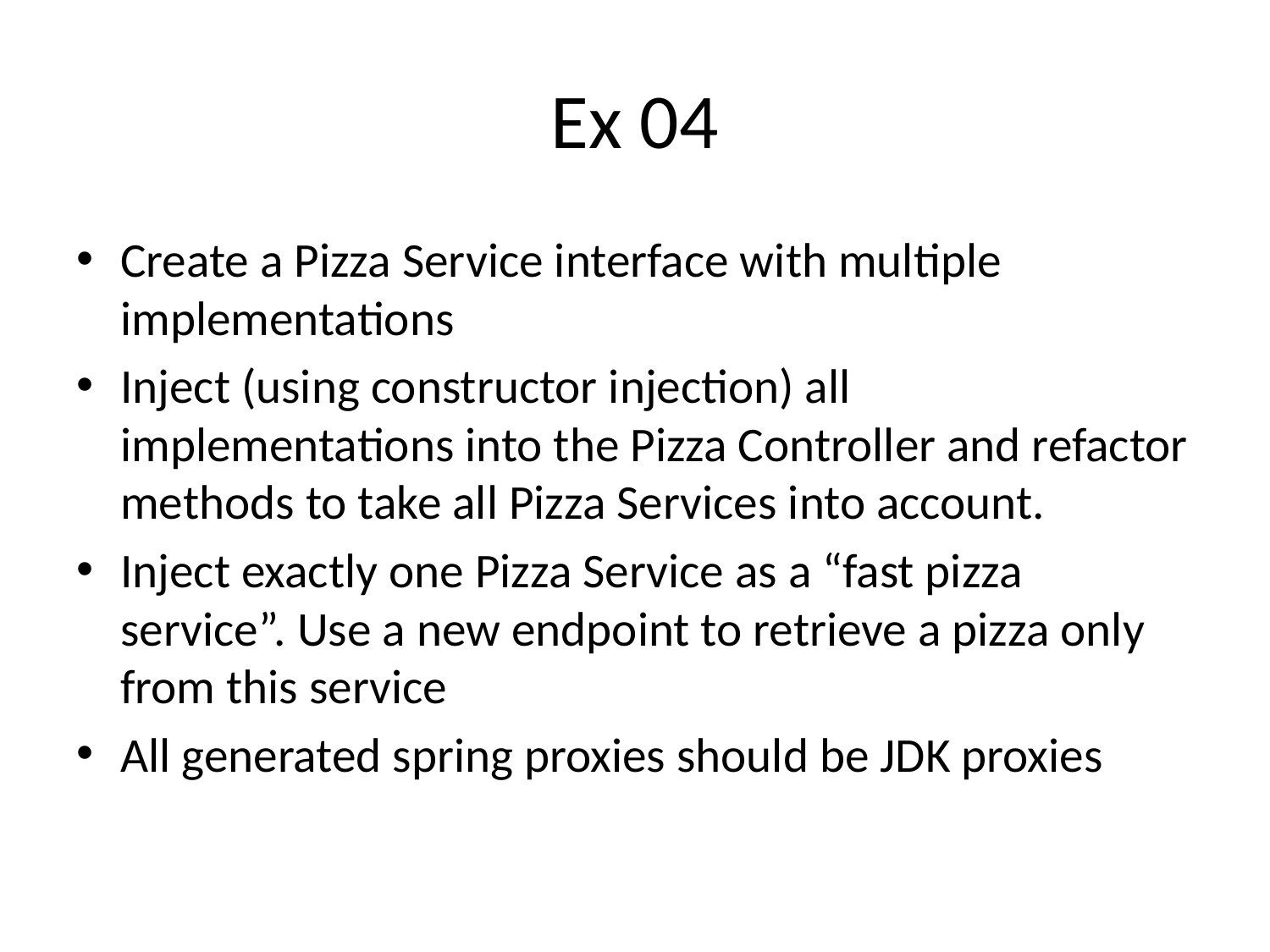

# Ex 04
Create a Pizza Service interface with multiple implementations
Inject (using constructor injection) all implementations into the Pizza Controller and refactor methods to take all Pizza Services into account.
Inject exactly one Pizza Service as a “fast pizza service”. Use a new endpoint to retrieve a pizza only from this service
All generated spring proxies should be JDK proxies